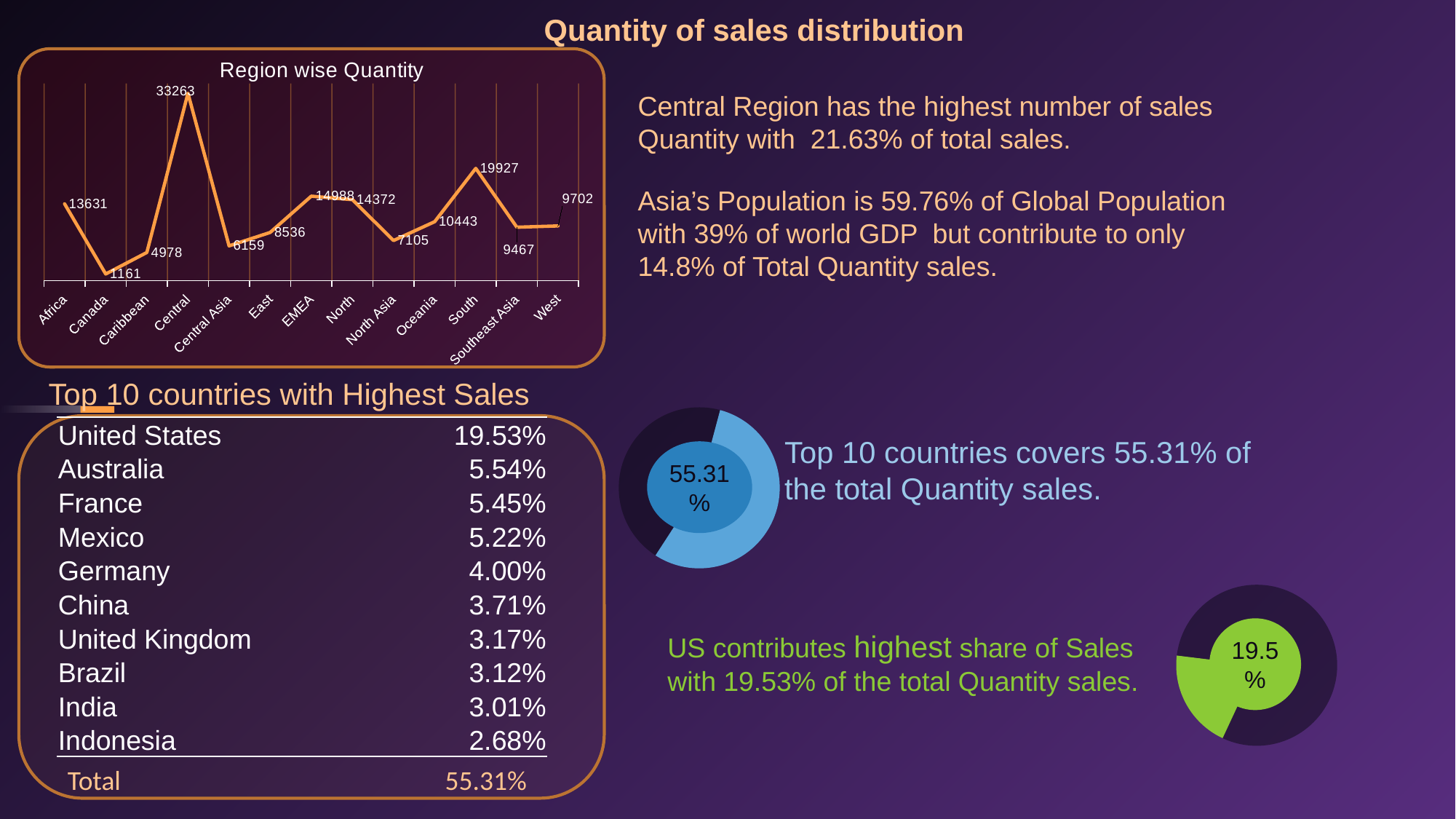

Quantity of sales distribution

### Chart: Region wise Quantity

| Category | Total |
|---|---|
| Africa | 13631.0 |
| Canada | 1161.0 |
| Caribbean | 4978.0 |
| Central | 33263.0 |
| Central Asia | 6159.0 |
| East | 8536.0 |
| EMEA | 14988.0 |
| North | 14372.0 |
| North Asia | 7105.0 |
| Oceania | 10443.0 |
| South | 19927.0 |
| Southeast Asia | 9467.0 |
| West | 9702.0 |

Central Region has the highest number of sales Quantity with  21.63% of total sales.
Asia’s Population is 59.76% of Global Population with 39% of world GDP  but contribute to only 14.8% of Total Quantity sales.
Top 10 countries with Highest Sales

### Chart

| Category | Sales |
|---|---|
| 1st Qtr | 5.5 |
| 2nd Qtr | 4.5 |

### Chart

| Category |
|---|
| United States | 19.53% |
| --- | --- |
| Australia | 5.54% |
| France | 5.45% |
| Mexico | 5.22% |
| Germany | 4.00% |
| China | 3.71% |
| United Kingdom | 3.17% |
| Brazil | 3.12% |
| India | 3.01% |
| Indonesia | 2.68% |
Top 10 countries covers 55.31% of the total Quantity sales.
55.31%

### Chart

| Category | Sales |
|---|---|
| 1st Qtr | 2.0 |
| 2nd Qtr | 8.0 |
19.5%
US contributes highest share of Sales with 19.53% of the total Quantity sales.
Total                                                      55.31%